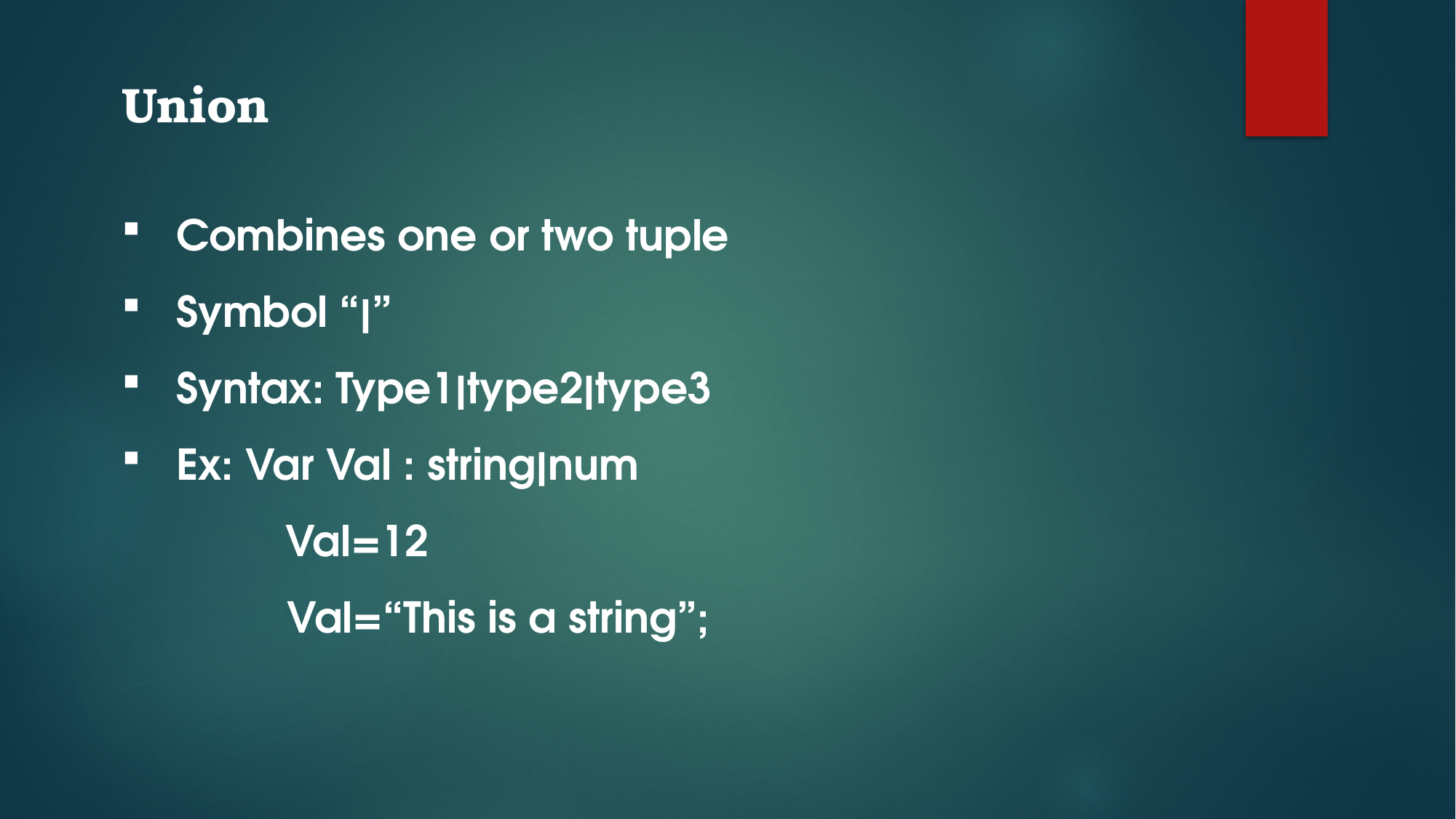

Union
Combines one or two tuple
Symbol “|”
Syntax: Type1|type2|type3
Ex: Var Val : string|num
Val=12
              Val=“This is a string”;